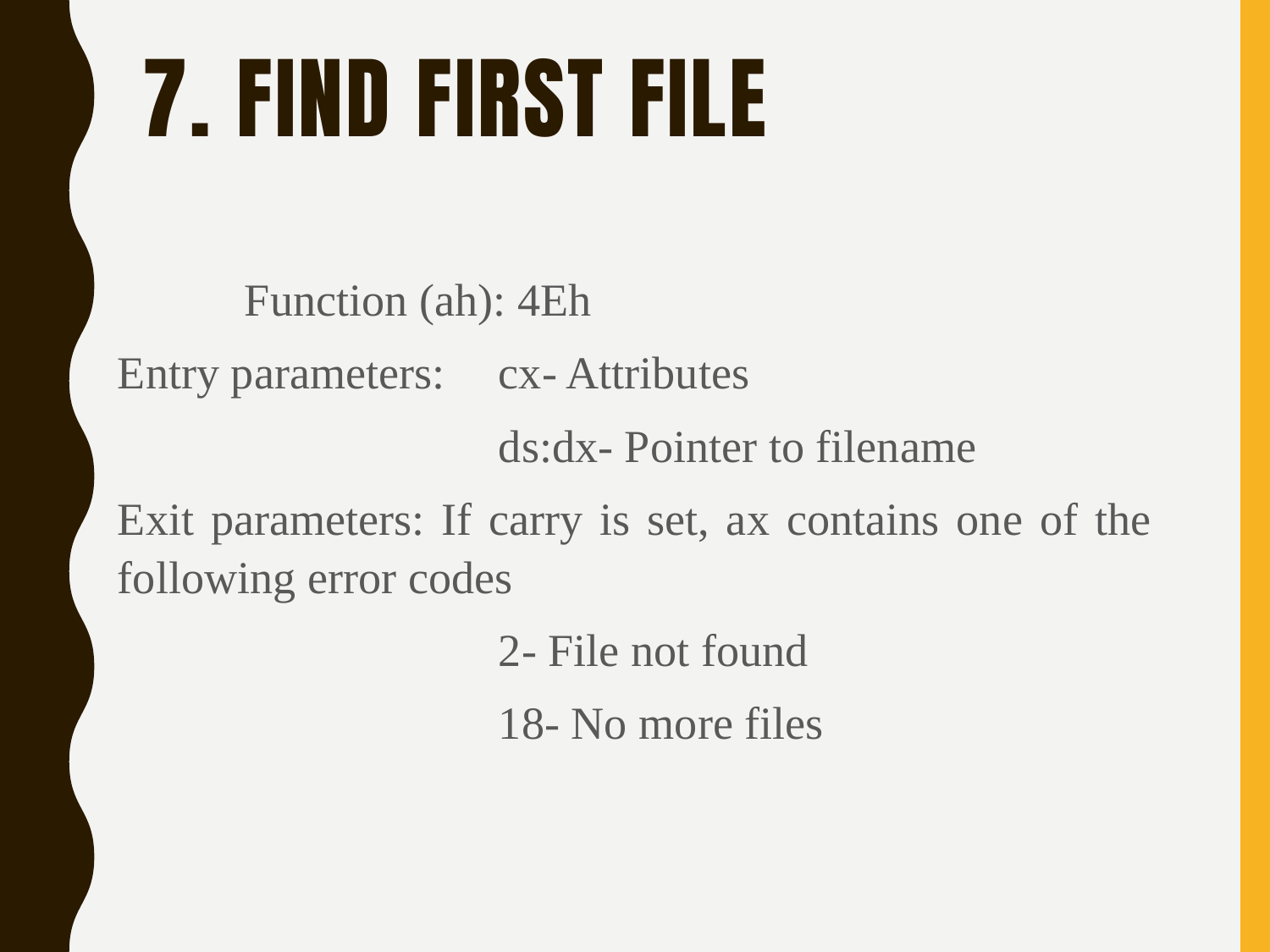

# 7. Find first file
	Function (ah): 4Eh
Entry parameters: 	cx- Attributes
		ds:dx- Pointer to filename
Exit parameters: If carry is set, ax contains one of the following error codes
		2- File not found
		18- No more files